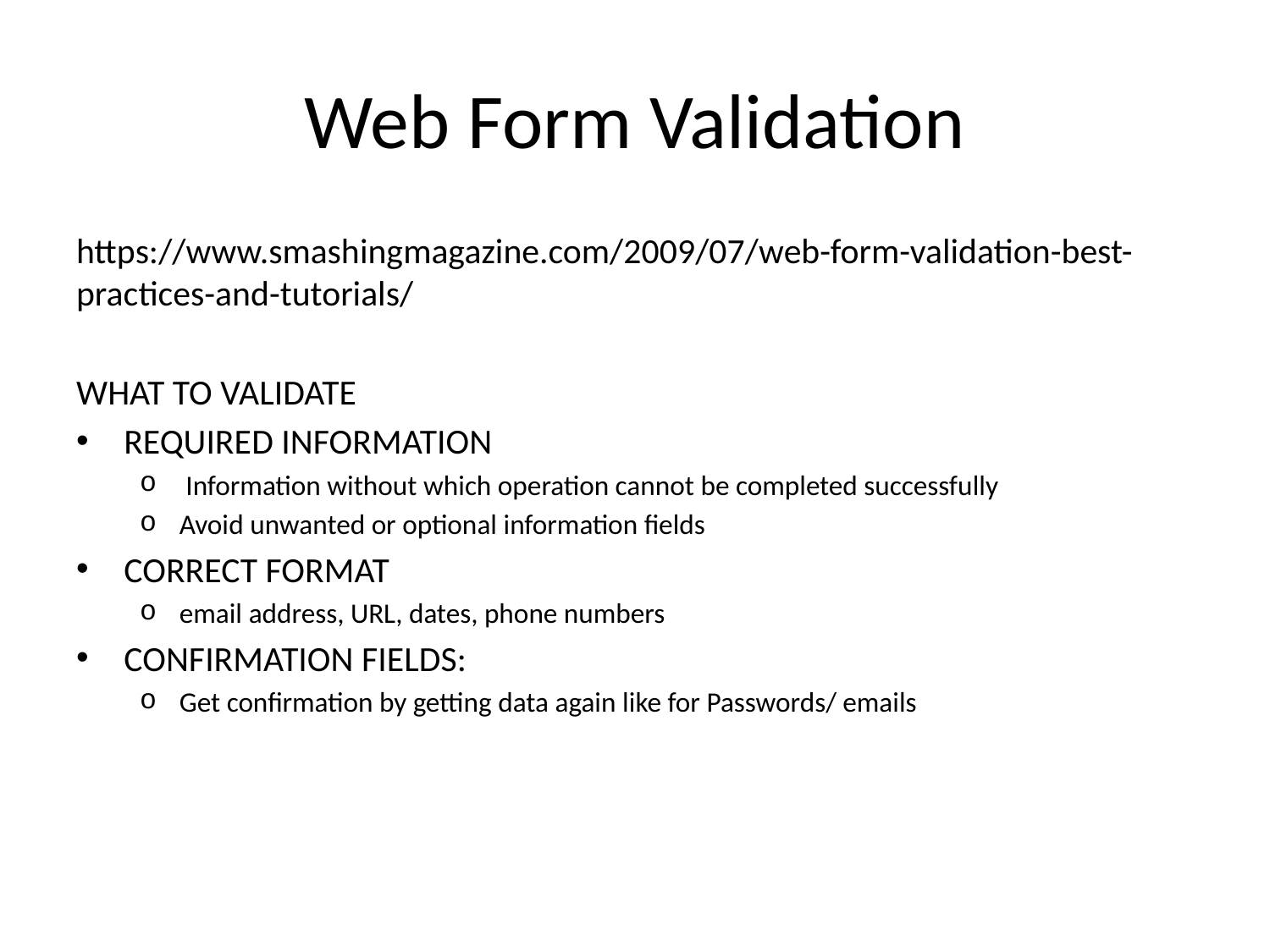

# Web Form Validation
https://www.smashingmagazine.com/2009/07/web-form-validation-best-practices-and-tutorials/

WHAT TO VALIDATE
REQUIRED INFORMATION
 Information without which operation cannot be completed successfully
Avoid unwanted or optional information fields
CORRECT FORMAT
email address, URL, dates, phone numbers
CONFIRMATION FIELDS:
Get confirmation by getting data again like for Passwords/ emails